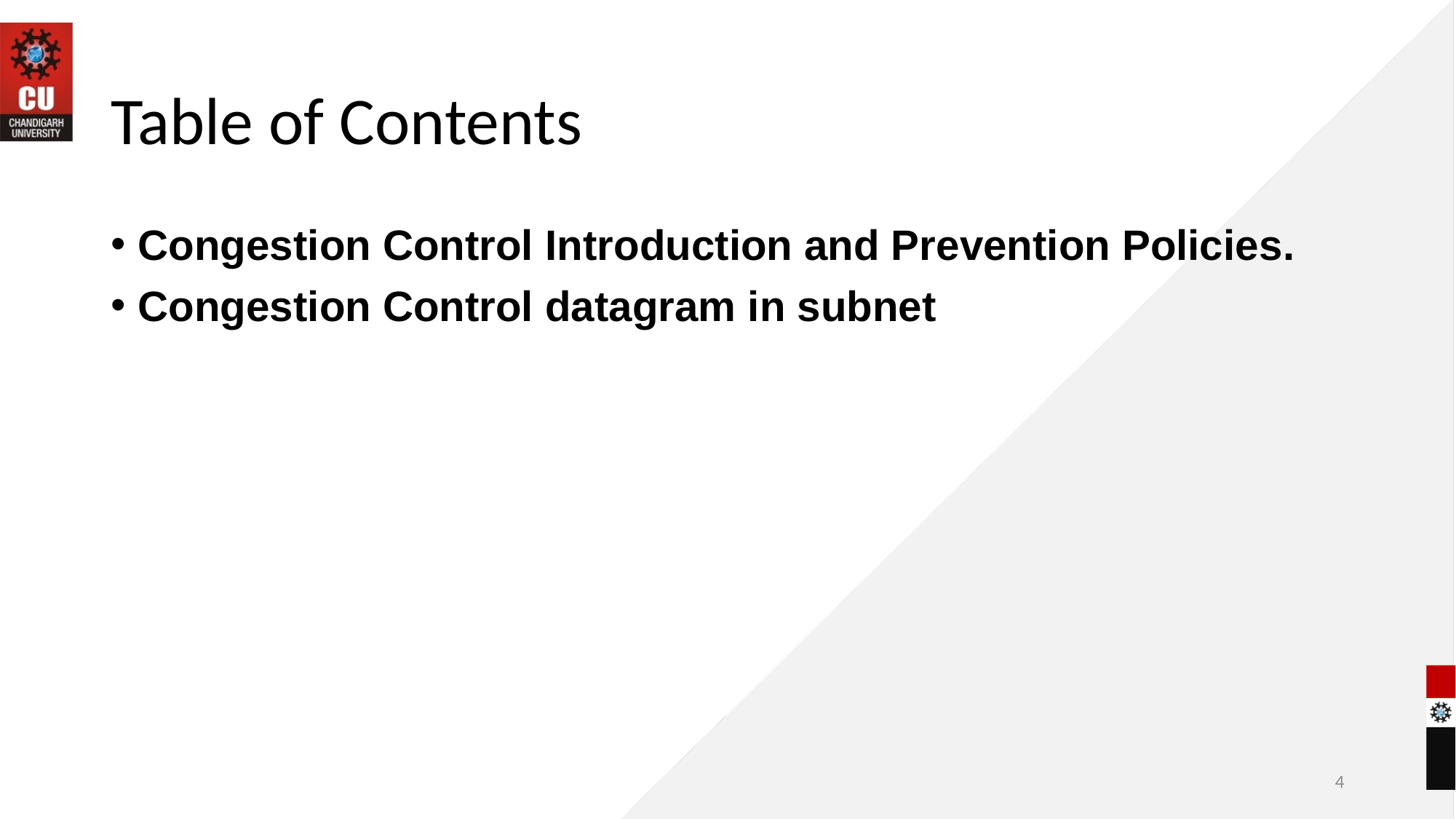

# Table of Contents
Congestion Control Introduction and Prevention Policies.
Congestion Control datagram in subnet

4